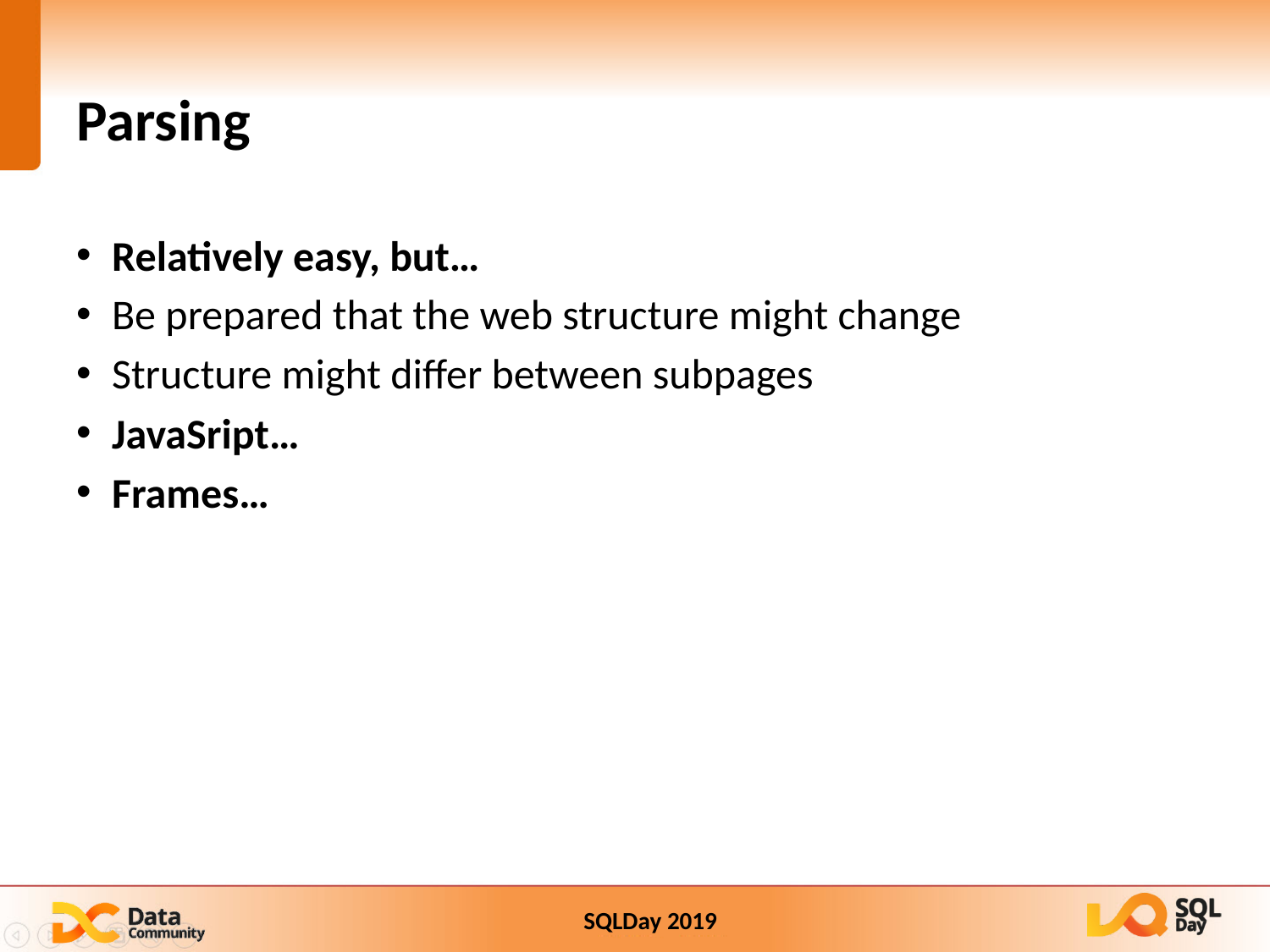

# Parsing
Relatively easy, but…
Be prepared that the web structure might change
Structure might differ between subpages
JavaSript…
Frames…